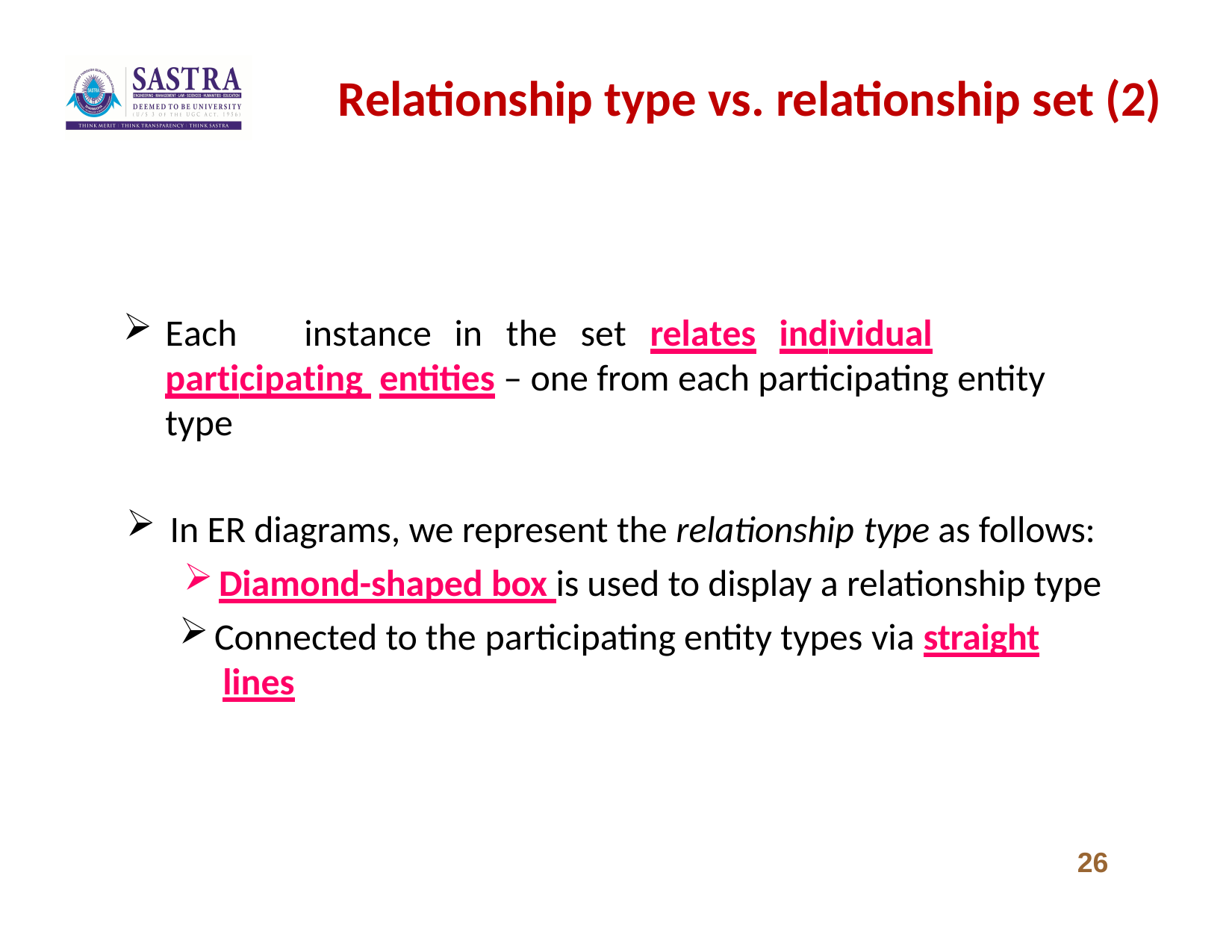

# Relationship type vs. relationship set (2)
Each	instance	in	the	set	relates	individual	participating  entities – one from each participating entity type

In ER diagrams, we represent the relationship type as follows:
Diamond-shaped box is used to display a relationship type
Connected to the participating entity types via straight  lines
26